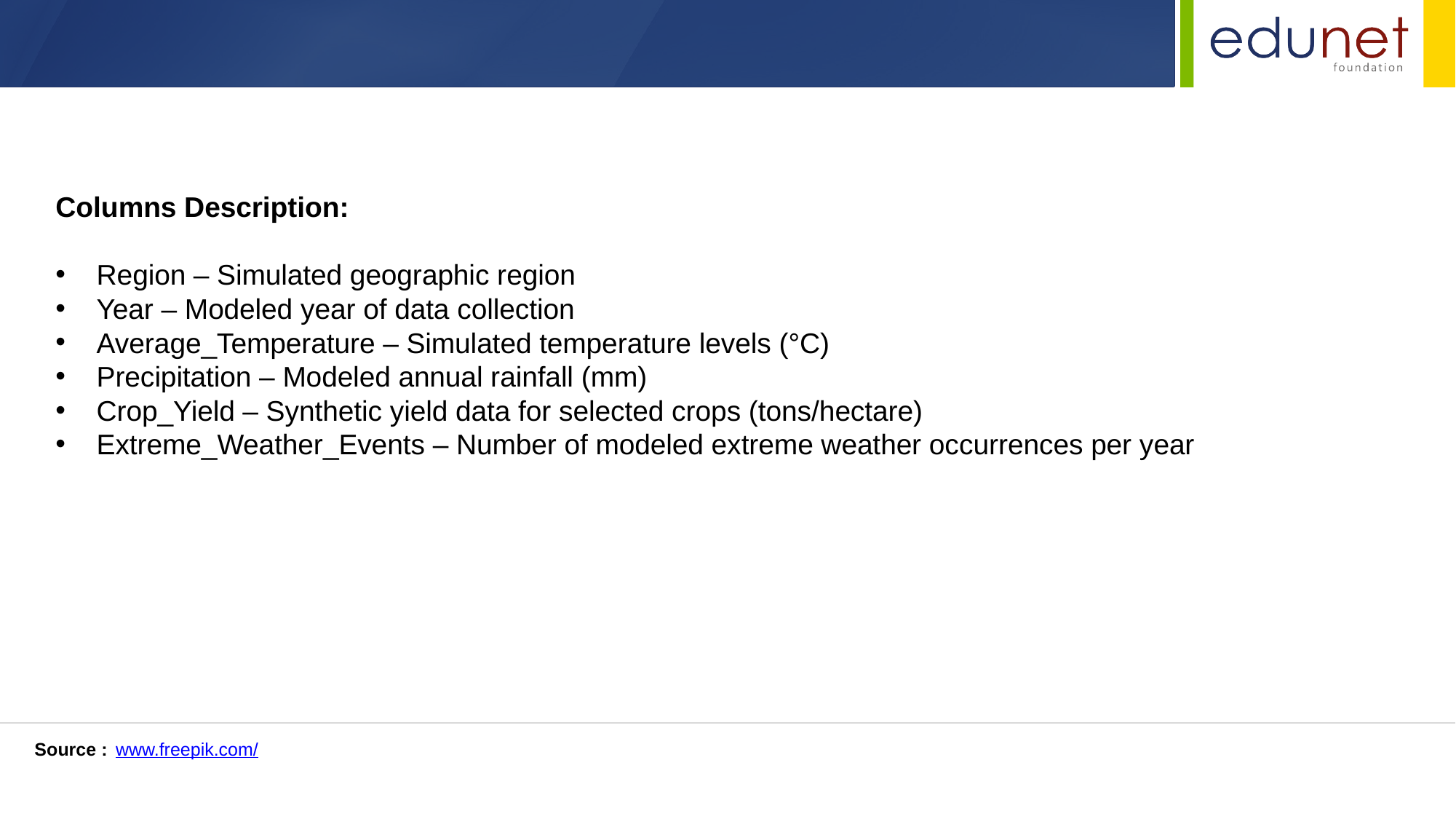

Columns Description:

Region – Simulated geographic region
Year – Modeled year of data collection
Average_Temperature – Simulated temperature levels (°C)
Precipitation – Modeled annual rainfall (mm)
Crop_Yield – Synthetic yield data for selected crops (tons/hectare)
Extreme_Weather_Events – Number of modeled extreme weather occurrences per year
Source :
www.freepik.com/